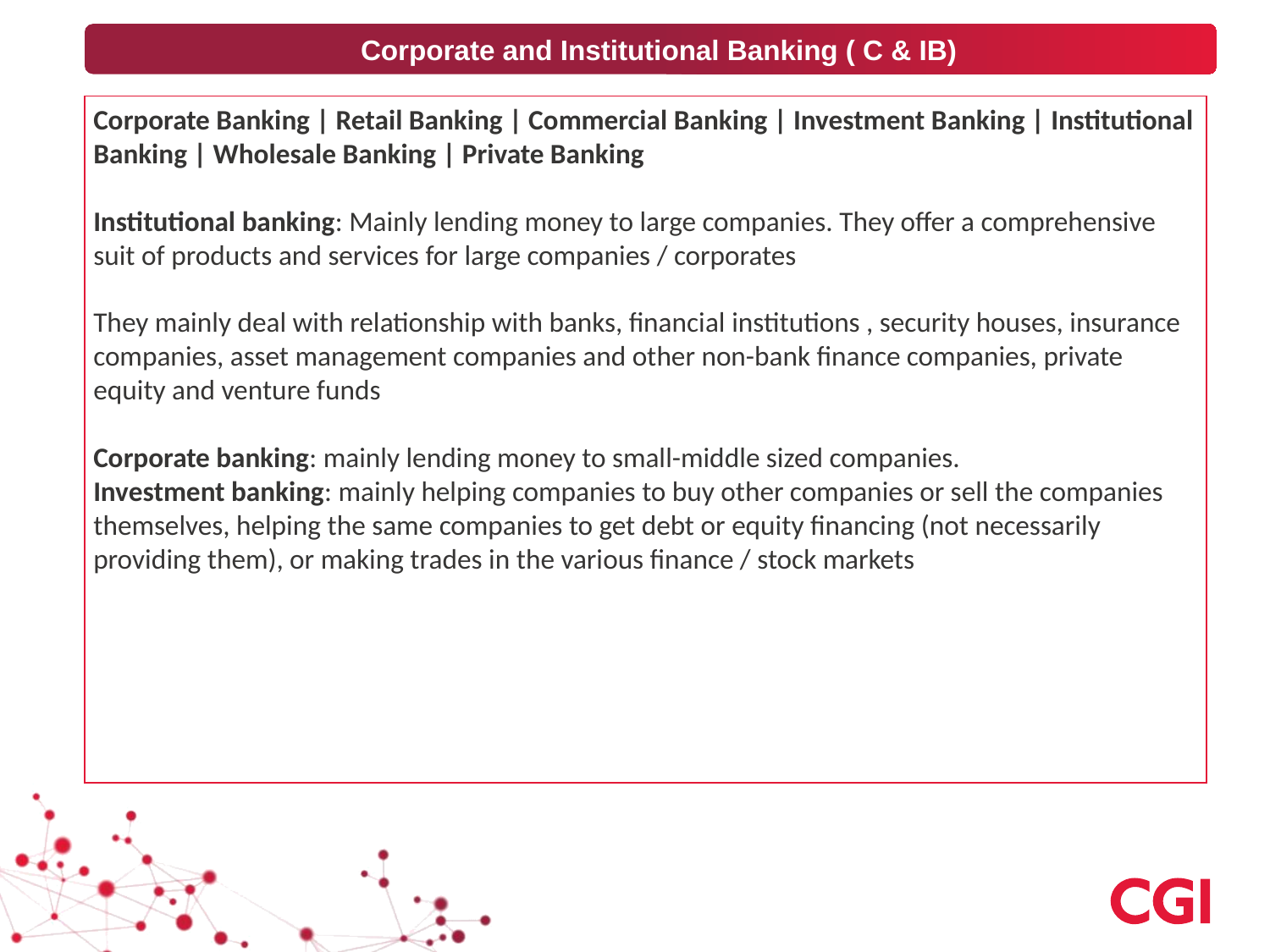

Corporate and Institutional Banking ( C & IB)

Corporate Banking | Retail Banking | Commercial Banking | Investment Banking | Institutional Banking | Wholesale Banking | Private Banking

Institutional banking: Mainly lending money to large companies. They offer a comprehensive suit of products and services for large companies / corporates

They mainly deal with relationship with banks, financial institutions , security houses, insurance companies, asset management companies and other non-bank finance companies, private equity and venture funds

Corporate banking: mainly lending money to small-middle sized companies.
Investment banking: mainly helping companies to buy other companies or sell the companies themselves, helping the same companies to get debt or equity financing (not necessarily providing them), or making trades in the various finance / stock markets